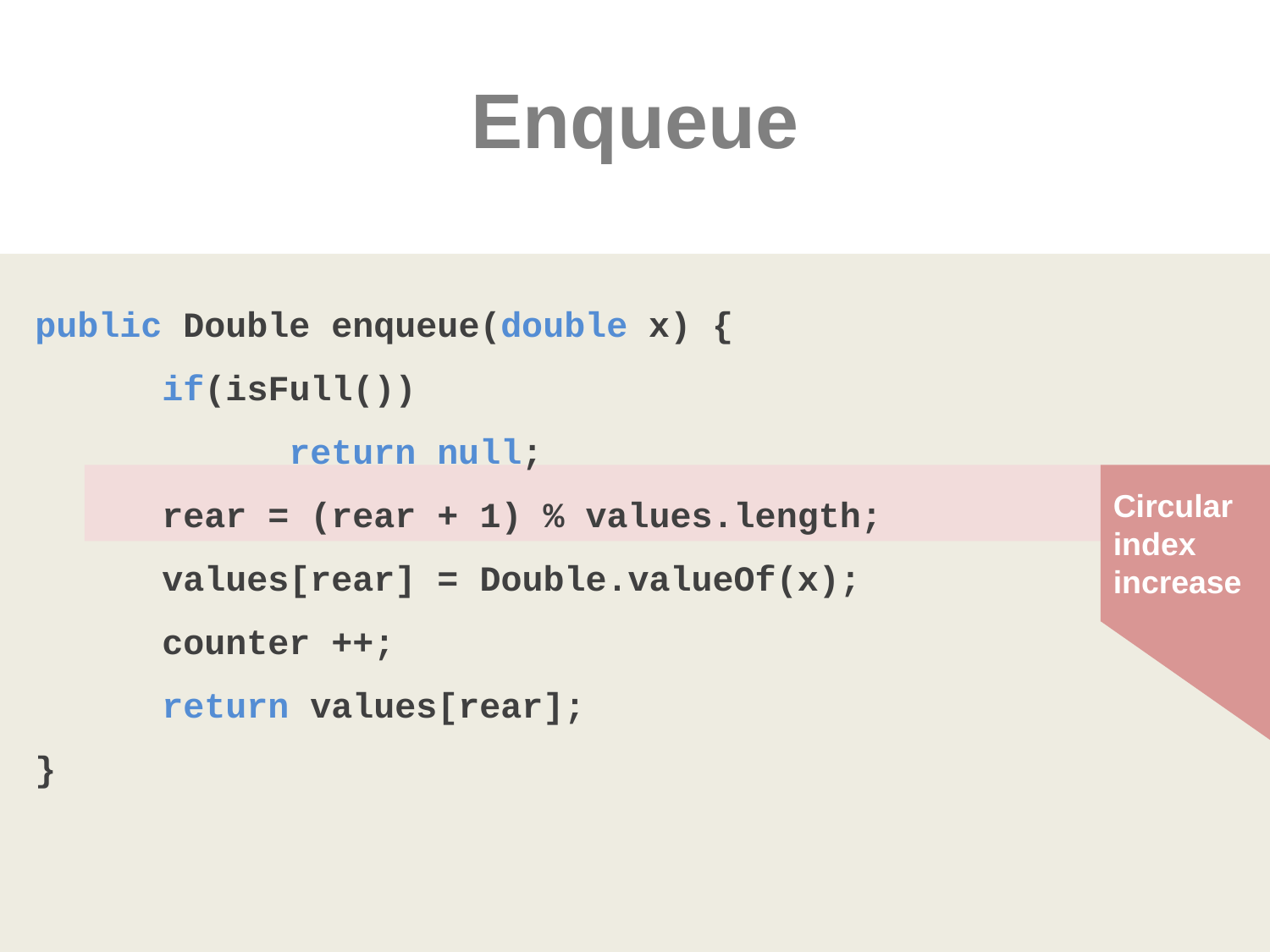

# Enqueue

public Double enqueue(double x) {
	if(isFull())
		return null;
	rear = (rear + 1) % values.length;
	values[rear] = Double.valueOf(x);
	counter ++;
	return values[rear];
}

Circular index increase

25